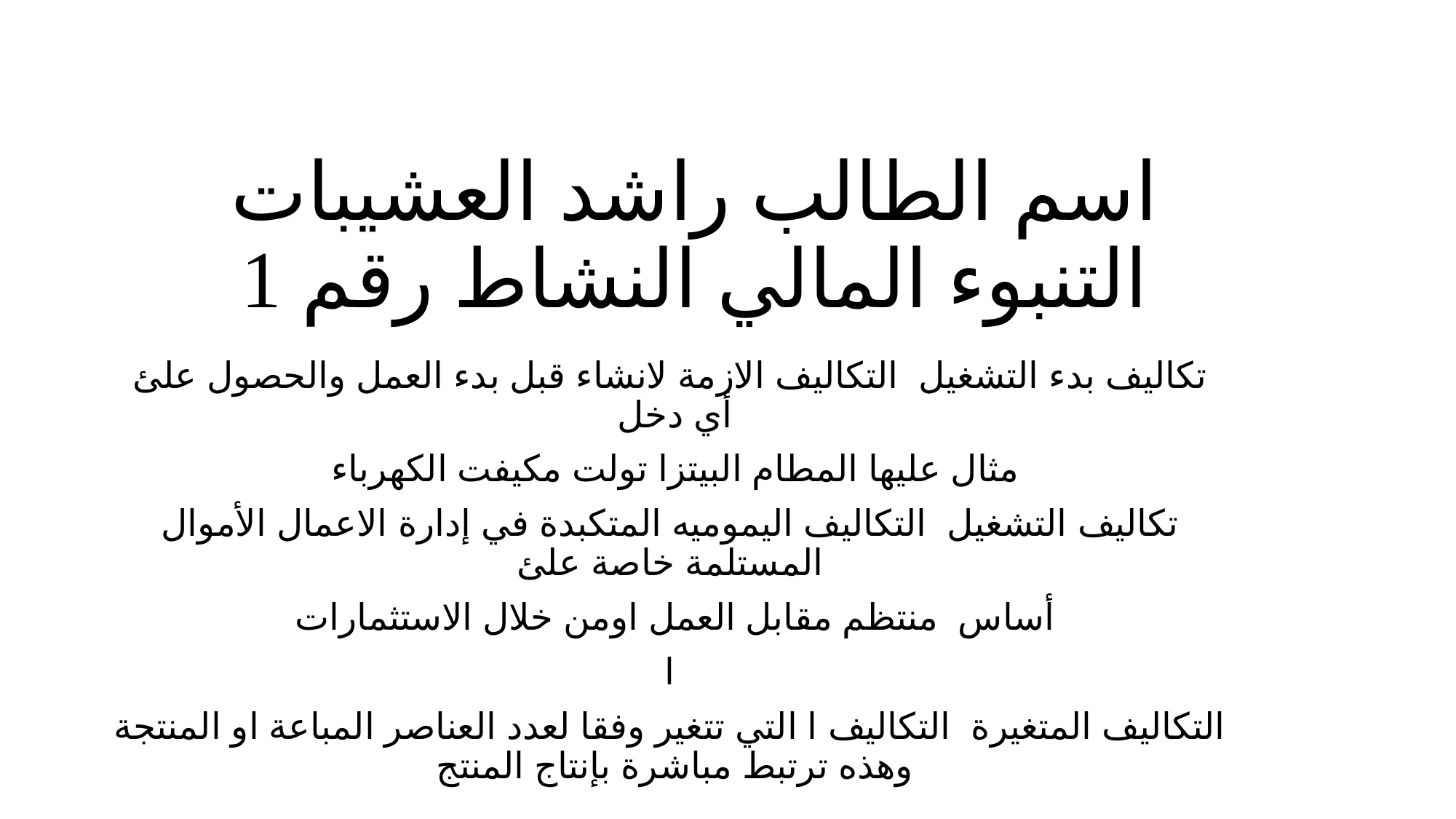

# اسم الطالب راشد العشيبات التنبوء المالي النشاط رقم 1
تكاليف بدء التشغيل  التكاليف الازمة لانشاء قبل بدء العمل والحصول علئ أي دخل
مثال عليها المطام البيتزا تولت مكيفت الكهرباء
تكاليف التشغيل  التكاليف اليموميه المتكبدة في إدارة الاعمال الأموال المستلمة خاصة علئ
أساس  منتظم مقابل العمل اومن خلال الاستثمارات
ا
التكاليف المتغيرة  التكاليف ا التي تتغير وفقا لعدد العناصر المباعة او المنتجة وهذه ترتبط مباشرة بإنتاج المنتج